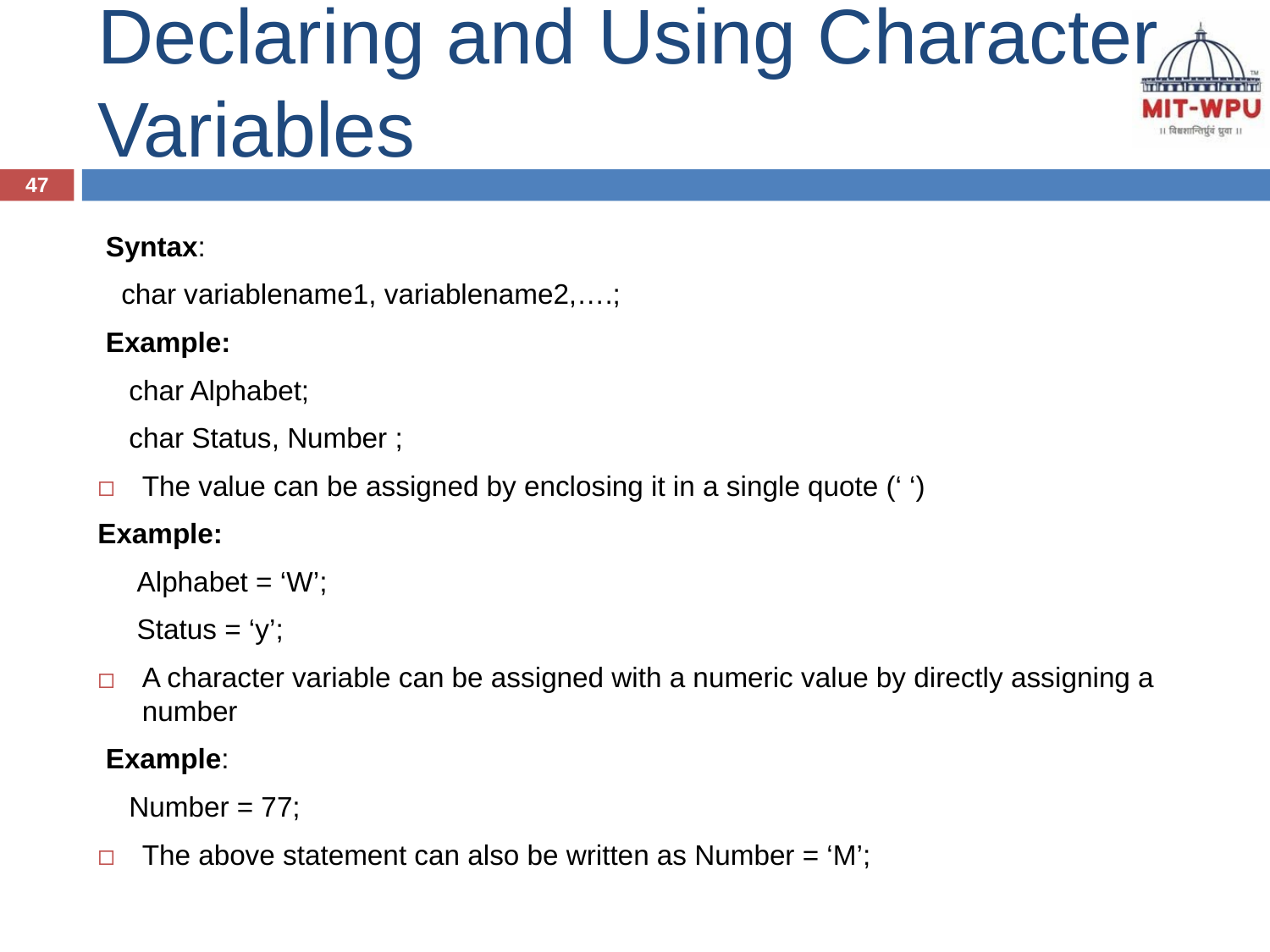

# Declaring and Using Character Variables
47
 Syntax:
   char variablename1, variablename2,….;
 Example:
    char Alphabet;
    char Status, Number ;
The value can be assigned by enclosing it in a single quote (‘ ‘)
Example:
     Alphabet = ‘W’;
     Status = ‘y’;
A character variable can be assigned with a numeric value by directly assigning a number
 Example:
    Number = 77;
The above statement can also be written as Number = ‘M’;